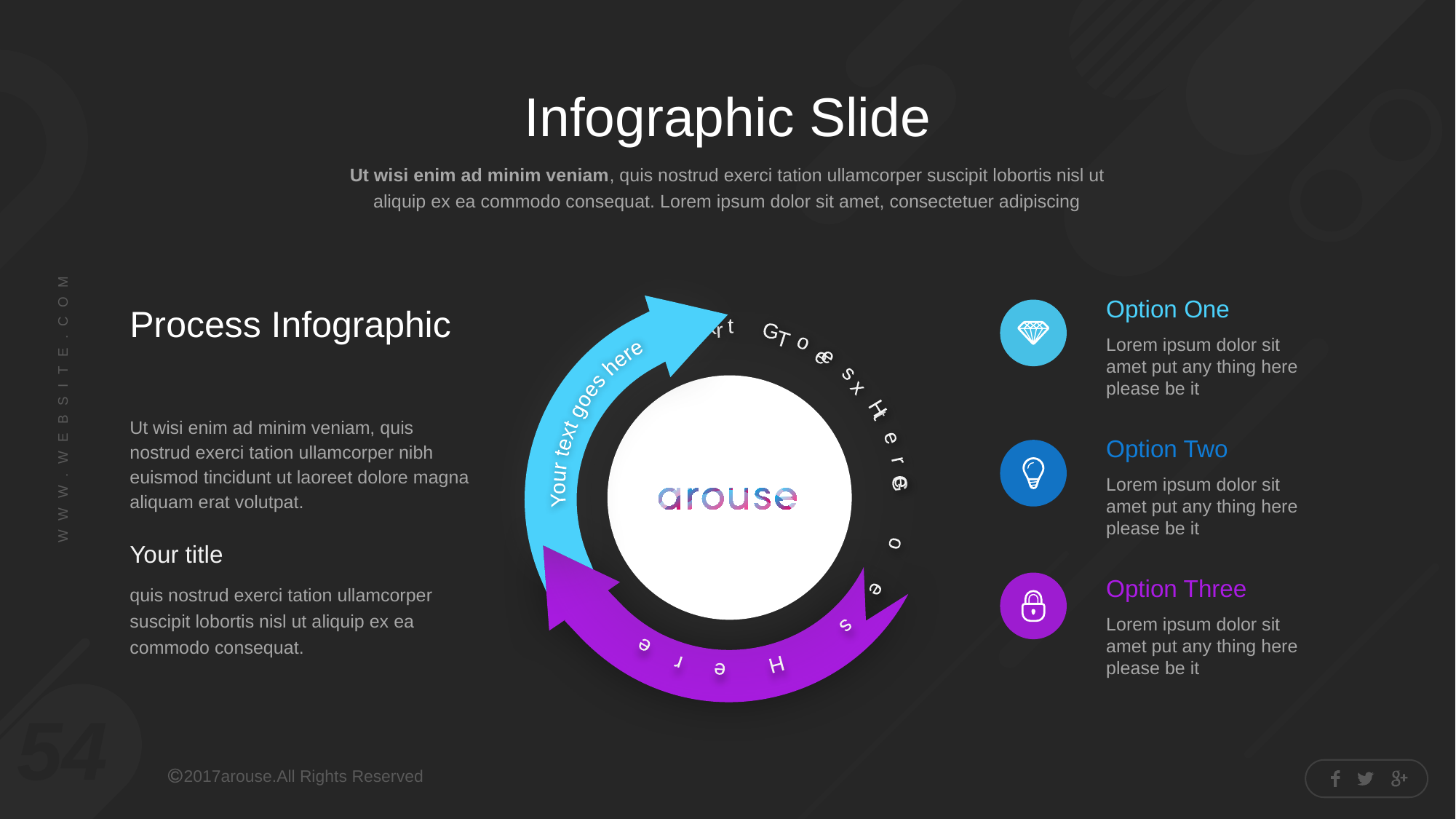

Infographic Slide
Ut wisi enim ad minim veniam, quis nostrud exerci tation ullamcorper suscipit lobortis nisl ut aliquip ex ea commodo consequat. Lorem ipsum dolor sit amet, consectetuer adipiscing

Your text goes here
                                               Your Text Goes Here
                                                                                                               Your Text Goes Here

Option One
Lorem ipsum dolor sit amet put any thing here please be it
Process Infographic

Ut wisi enim ad minim veniam, quis nostrud exerci tation ullamcorper nibh euismod tincidunt ut laoreet dolore magna aliquam erat volutpat.
Option Two
Lorem ipsum dolor sit amet put any thing here please be it

Your title
Option Three
Lorem ipsum dolor sit amet put any thing here please be it

quis nostrud exerci tation ullamcorper suscipit lobortis nisl ut aliquip ex ea commodo consequat.